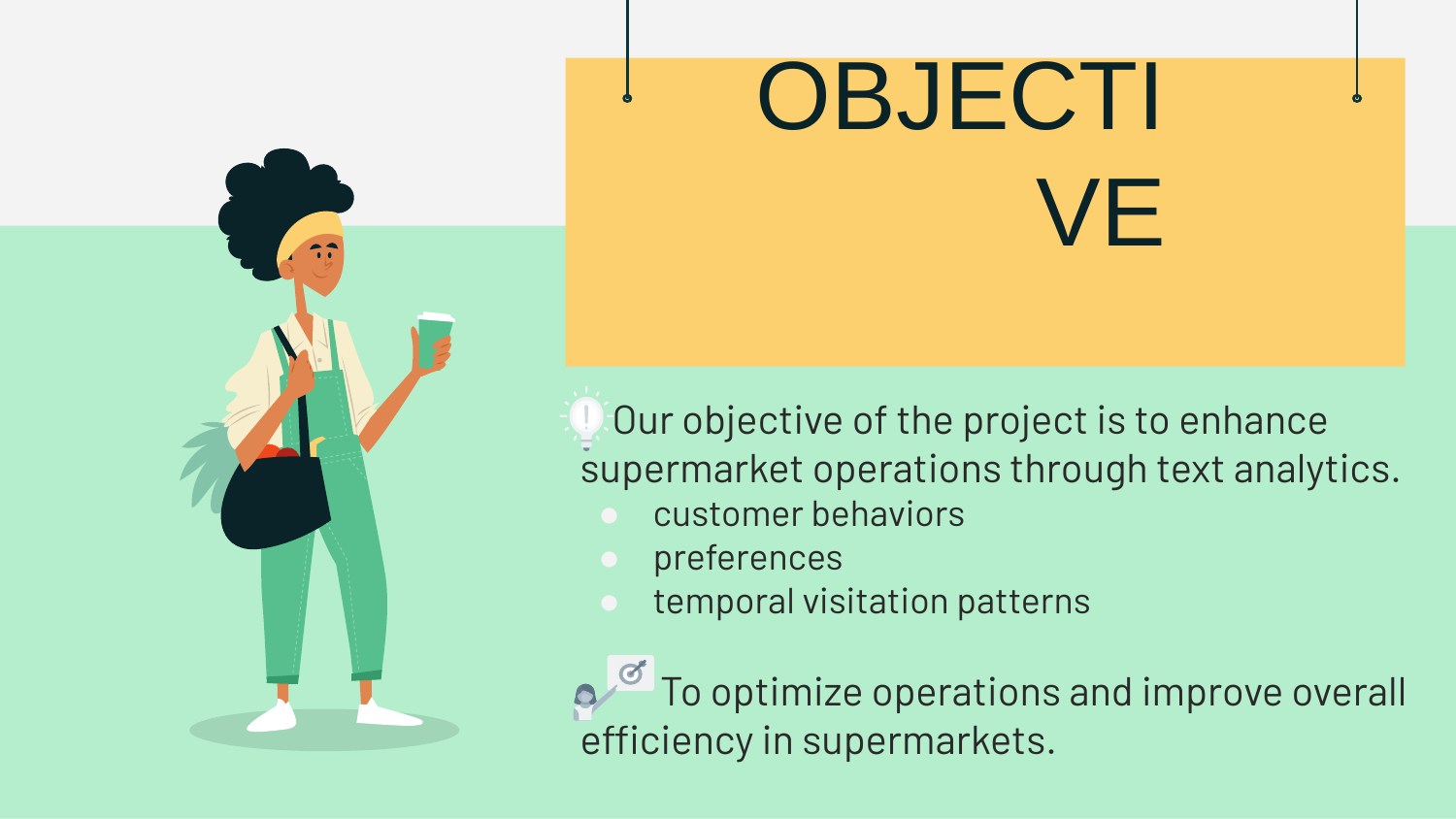

# OBJECTIVE

    Our objective of the project is to enhance supermarket operations through text analytics.
customer behaviors
preferences
temporal visitation patterns

          To optimize operations and improve overall efficiency in supermarkets.